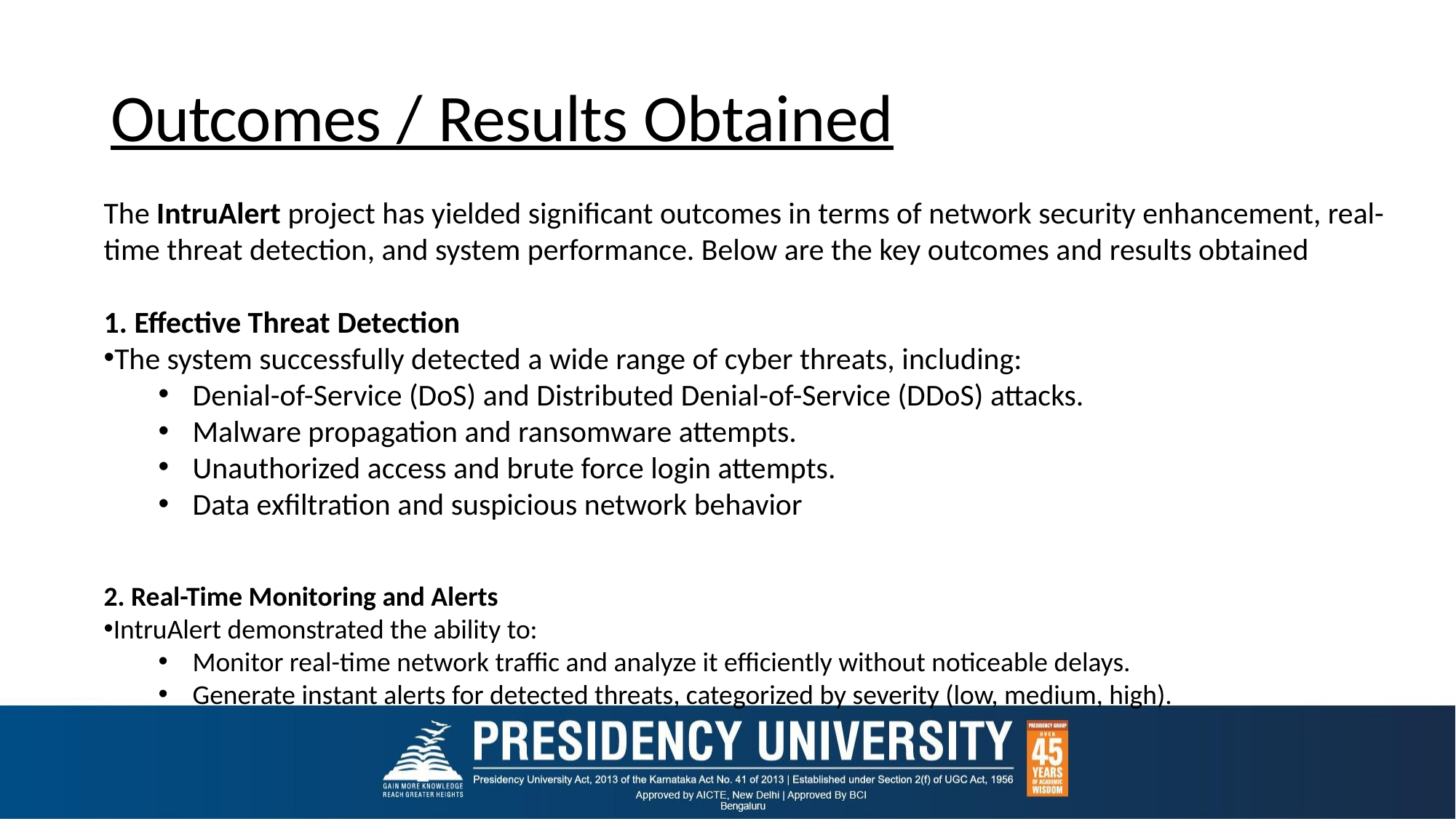

# Outcomes / Results Obtained
The IntruAlert project has yielded significant outcomes in terms of network security enhancement, real-time threat detection, and system performance. Below are the key outcomes and results obtained

1. Effective Threat Detection
The system successfully detected a wide range of cyber threats, including:
Denial-of-Service (DoS) and Distributed Denial-of-Service (DDoS) attacks.
Malware propagation and ransomware attempts.
Unauthorized access and brute force login attempts.
Data exfiltration and suspicious network behavior

2. Real-Time Monitoring and Alerts
IntruAlert demonstrated the ability to:
Monitor real-time network traffic and analyze it efficiently without noticeable delays.
Generate instant alerts for detected threats, categorized by severity (low, medium, high).